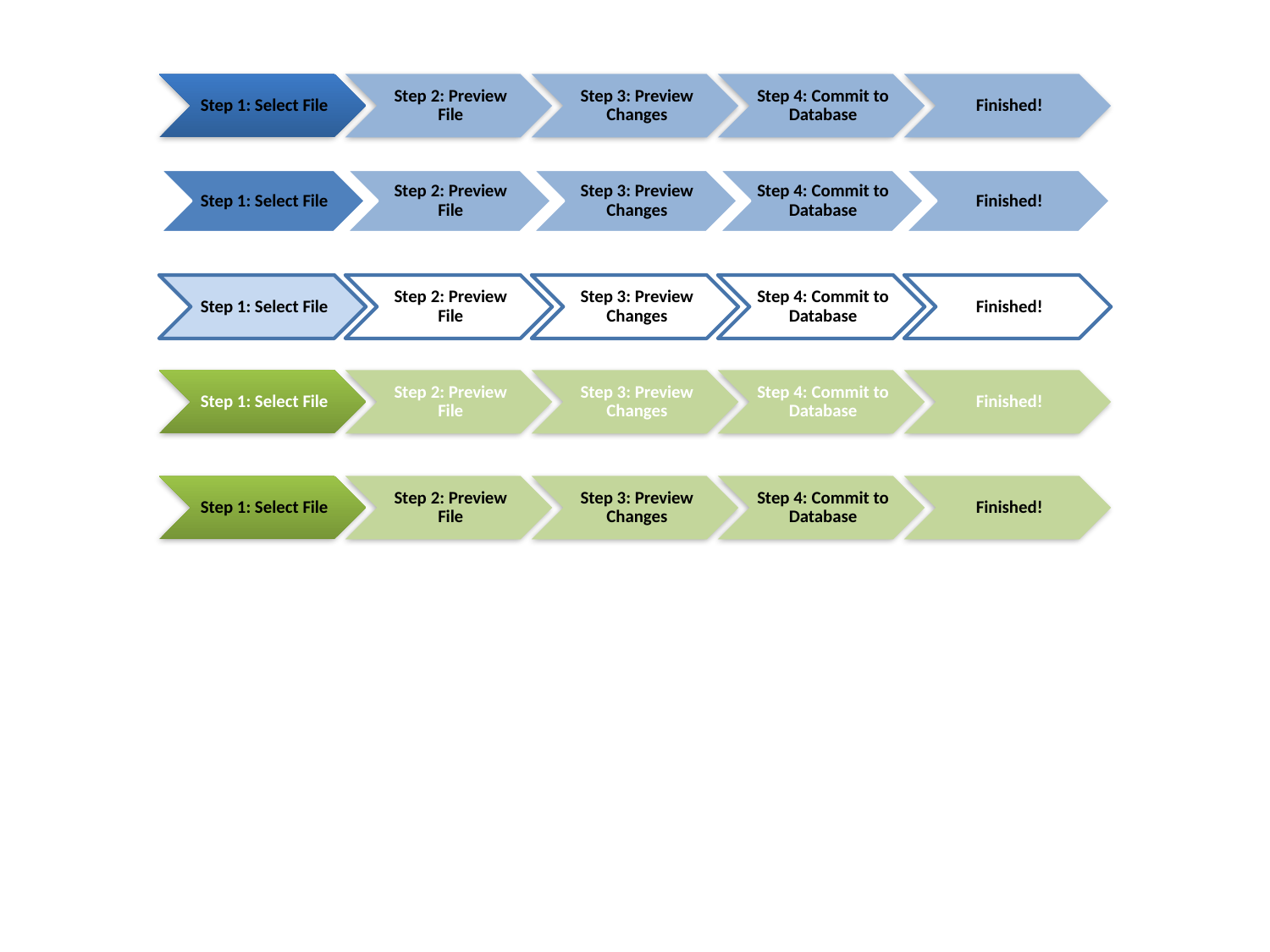

Step 1: Select File
Step 2: Preview File
Step 3: Preview Changes
Step 4: Commit to Database
Finished!
Step 1: Select File
Step 2: Preview File
Step 3: Preview Changes
Step 4: Commit to Database
Finished!
Step 1: Select File
Step 2: Preview File
Step 3: Preview Changes
Step 4: Commit to Database
Finished!
Step 1: Select File
Step 2: Preview File
Step 3: Preview Changes
Step 4: Commit to Database
Finished!
Step 1: Select File
Step 2: Preview File
Step 3: Preview Changes
Step 4: Commit to Database
Finished!